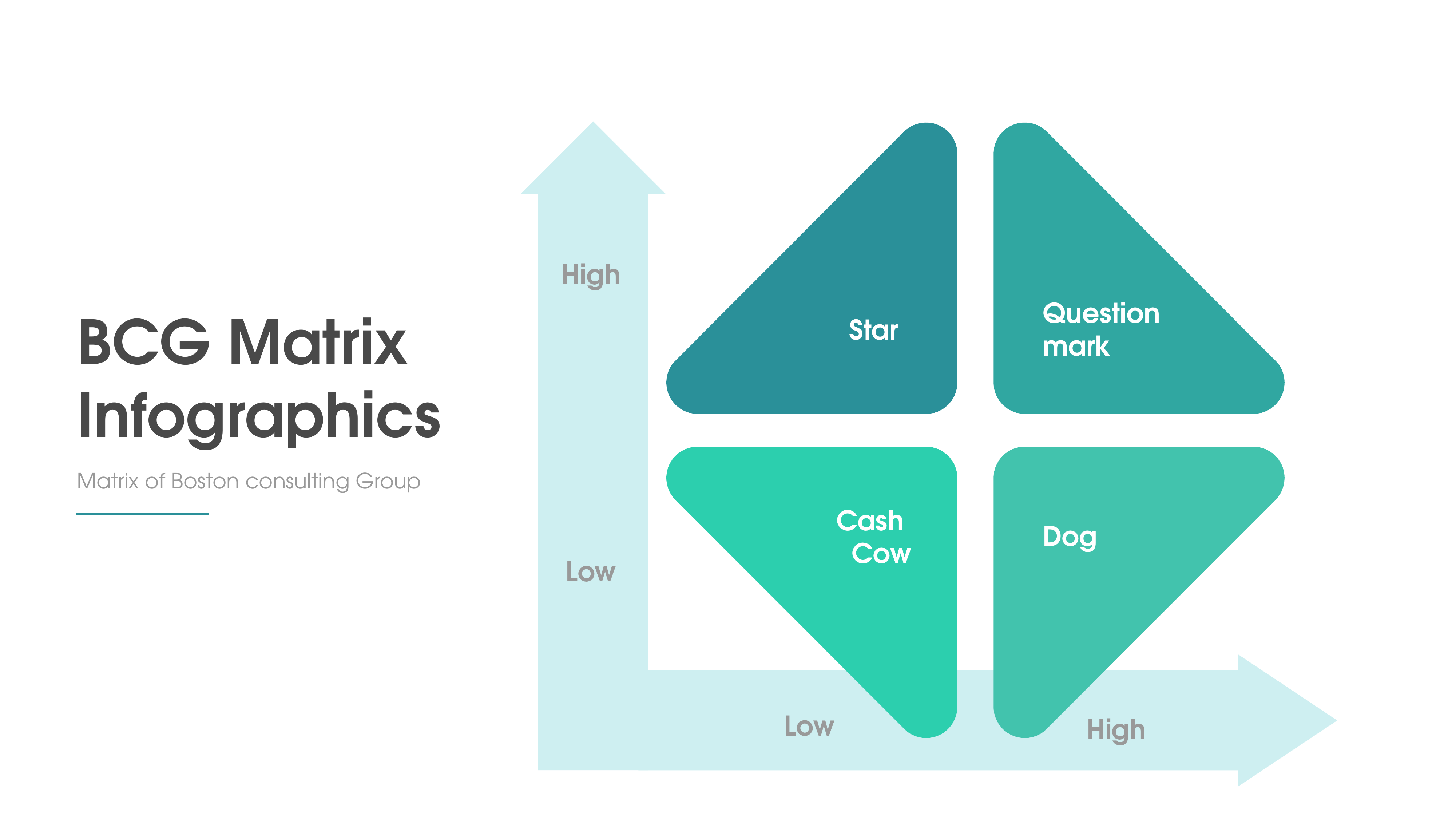

High
Question mark
BCG Matrix
Infographics
Star

Matrix of Boston consulting Group
Cash
Cow

Dog
Low
Low
High